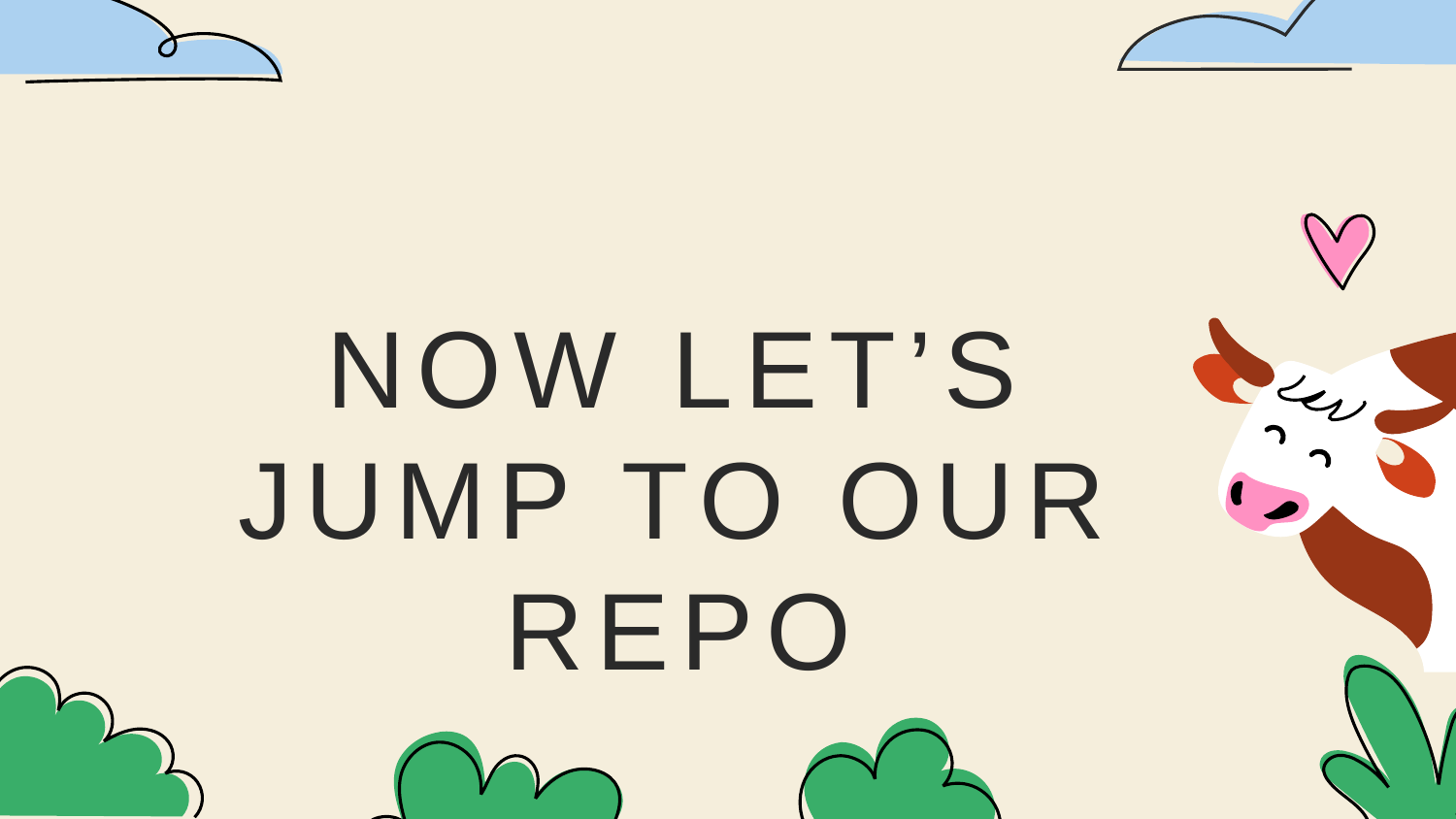

# NOW LET’S JUMP TO OUR REPO